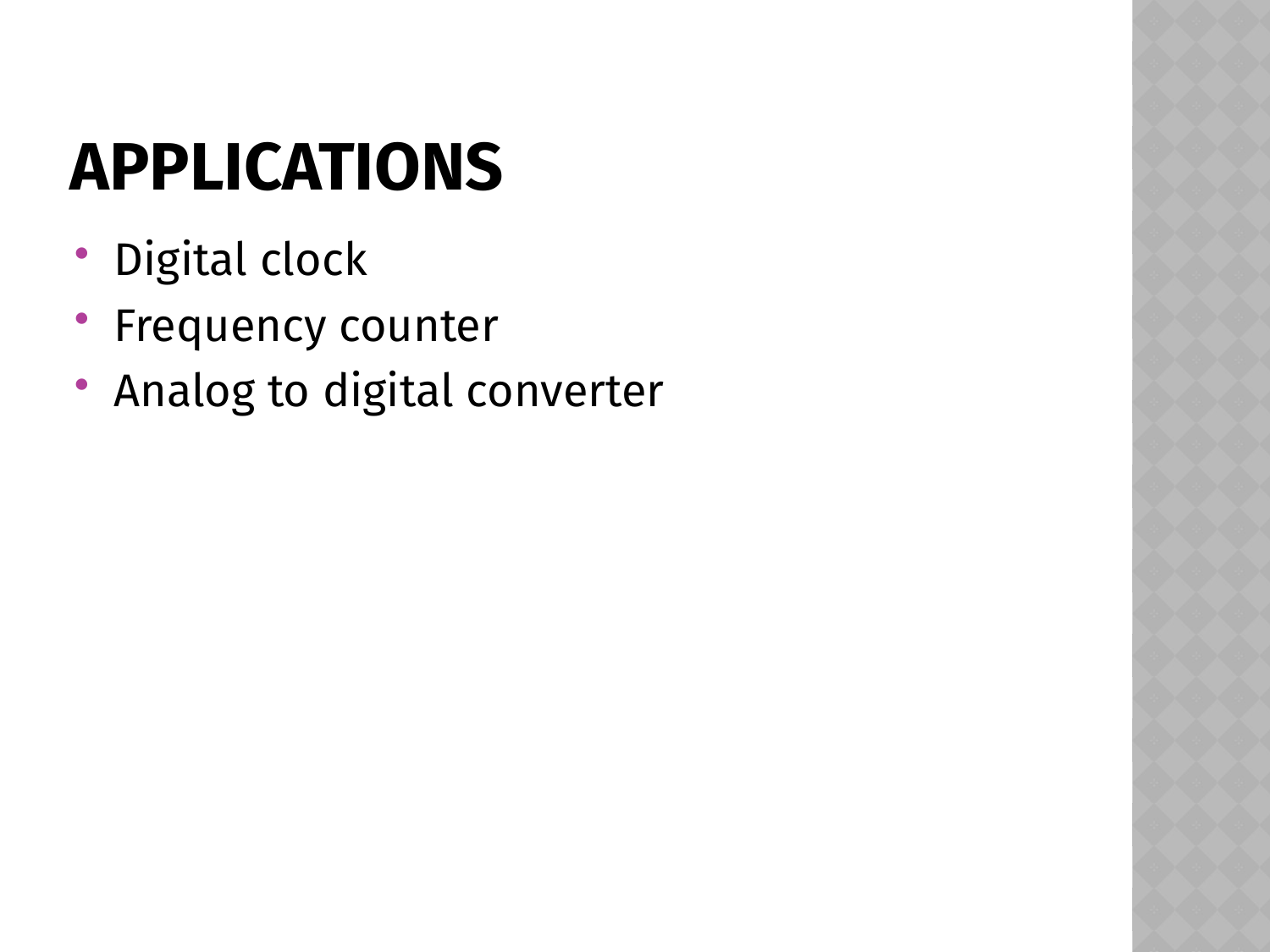

# Applications
Digital clock
Frequency counter
Analog to digital converter